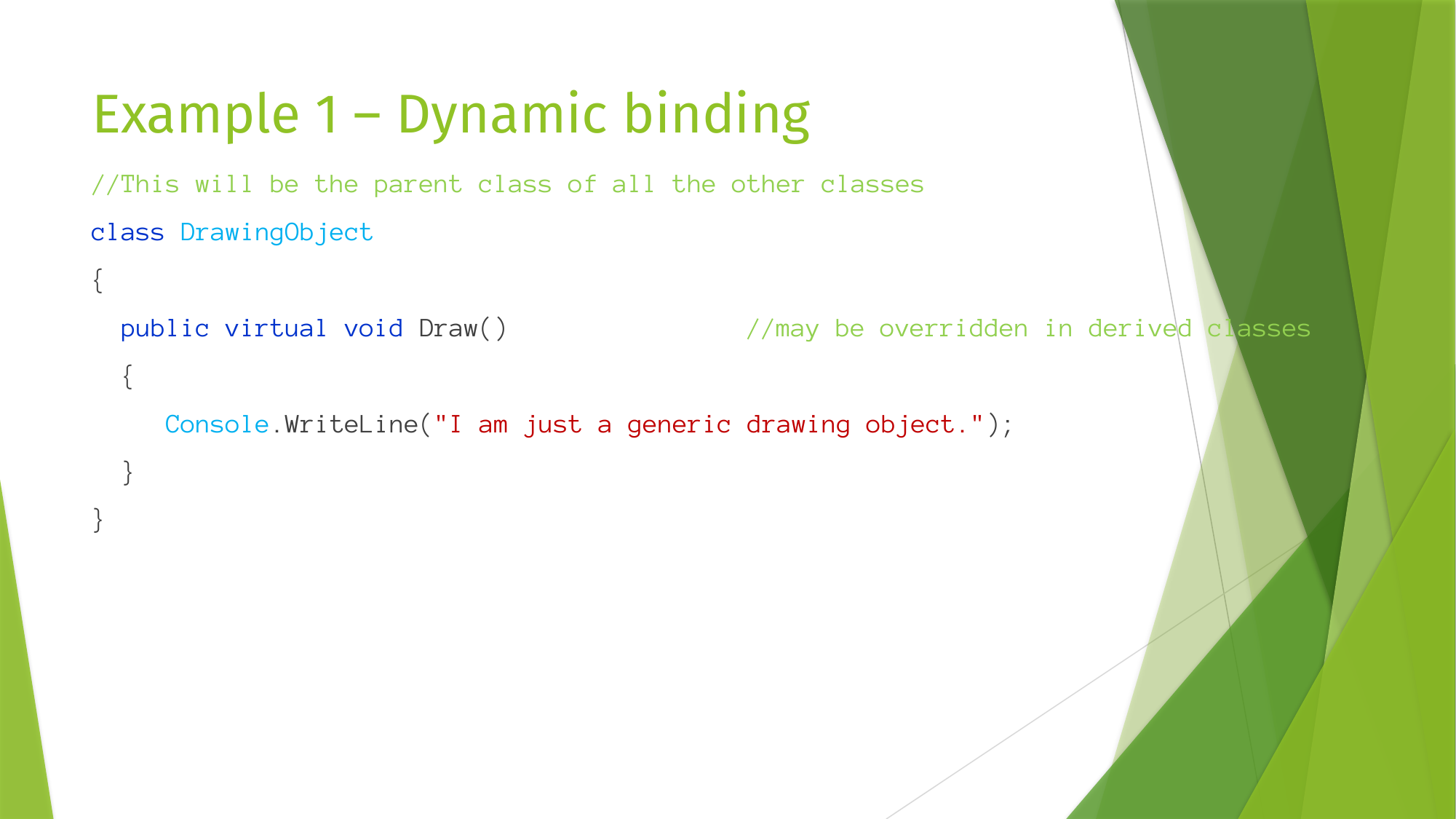

# Example 1 – Dynamic binding
//This will be the parent class of all the other classes
class DrawingObject
{
  public virtual void Draw() 			//may be overridden in derived classes
  {
     Console.WriteLine("I am just a generic drawing object.");
  }
}